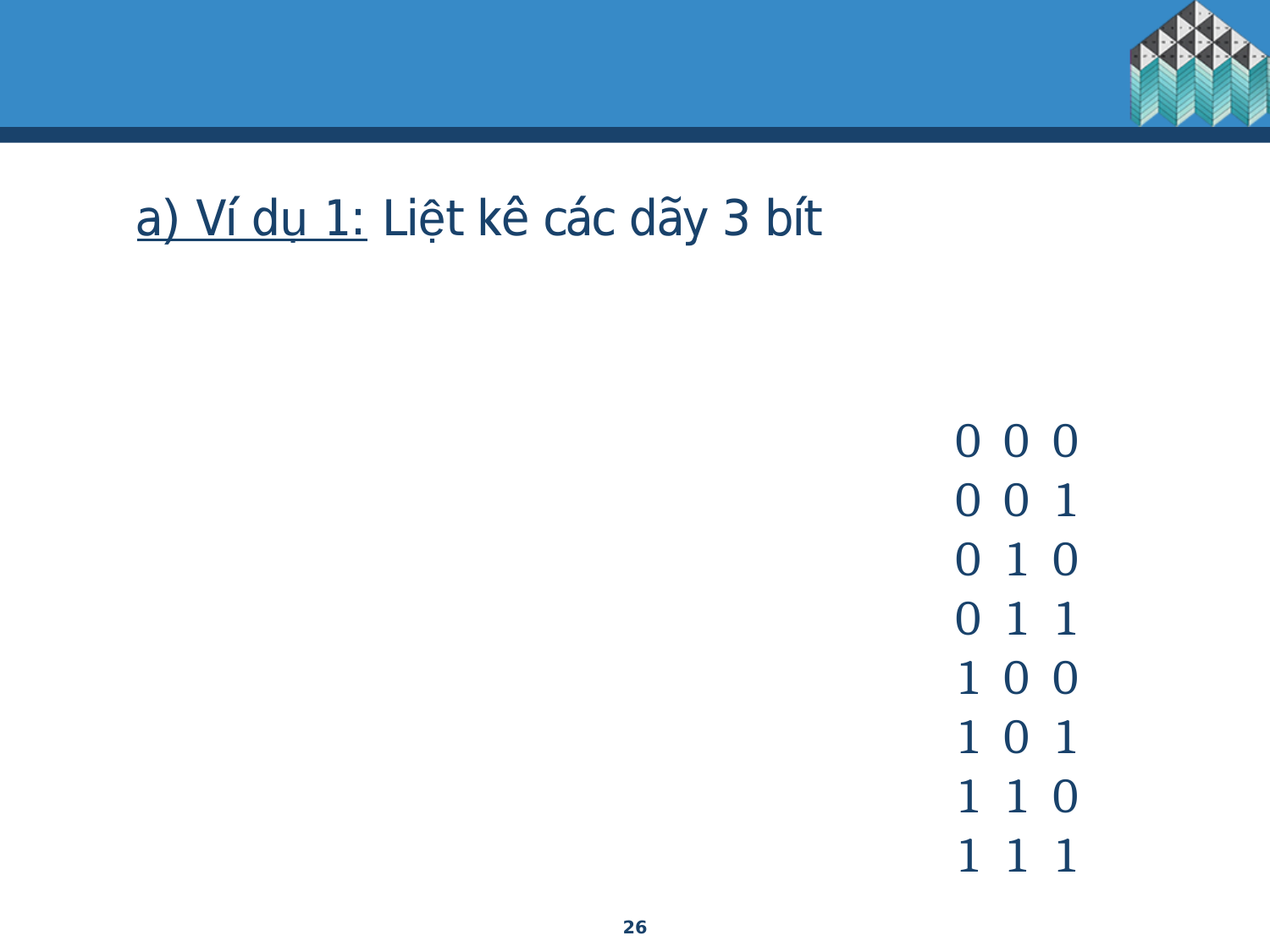

#
a) Ví dụ 1: Liệt kê các dãy 3 bít
0  0  0
0  0  1
0  1  0
0  1  1
1  0  0
1  0  1
1  1  0
1  1  1

26